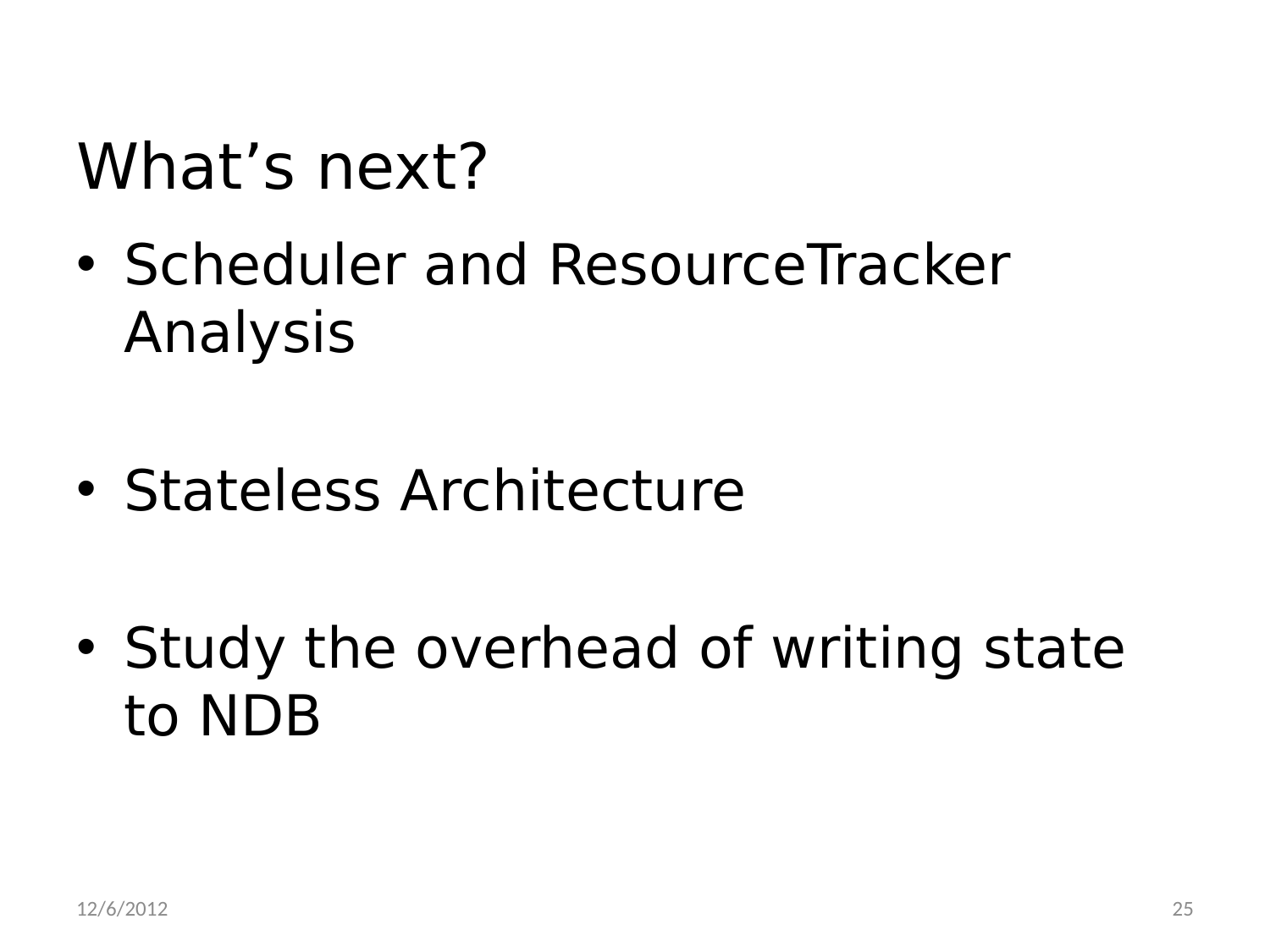

# What’s next?
Scheduler and ResourceTracker Analysis

Stateless Architecture

Study the overhead of writing state to NDB

12/6/2012
25